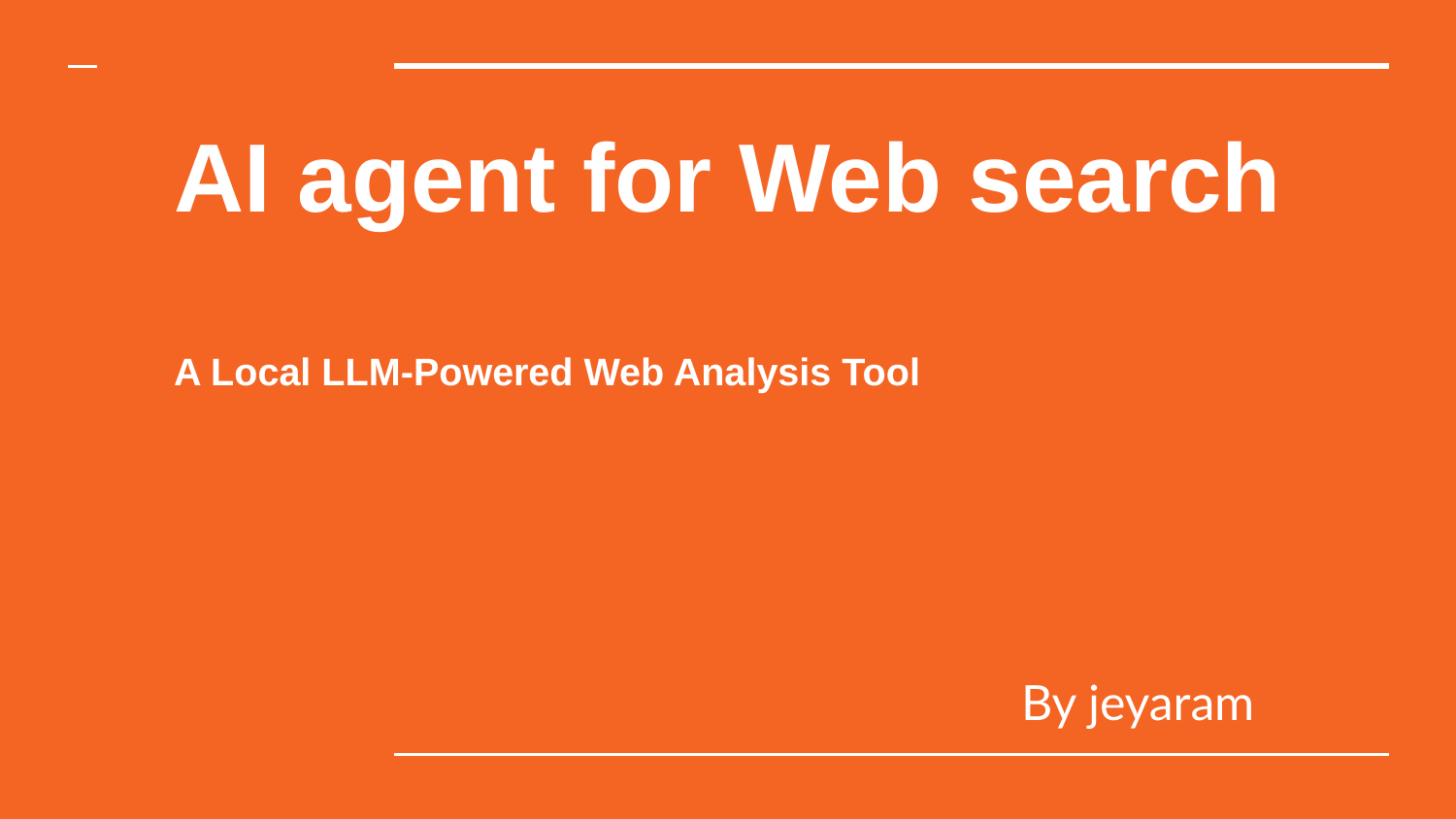

# AI agent for Web search
A Local LLM-Powered Web Analysis Tool

By jeyaram